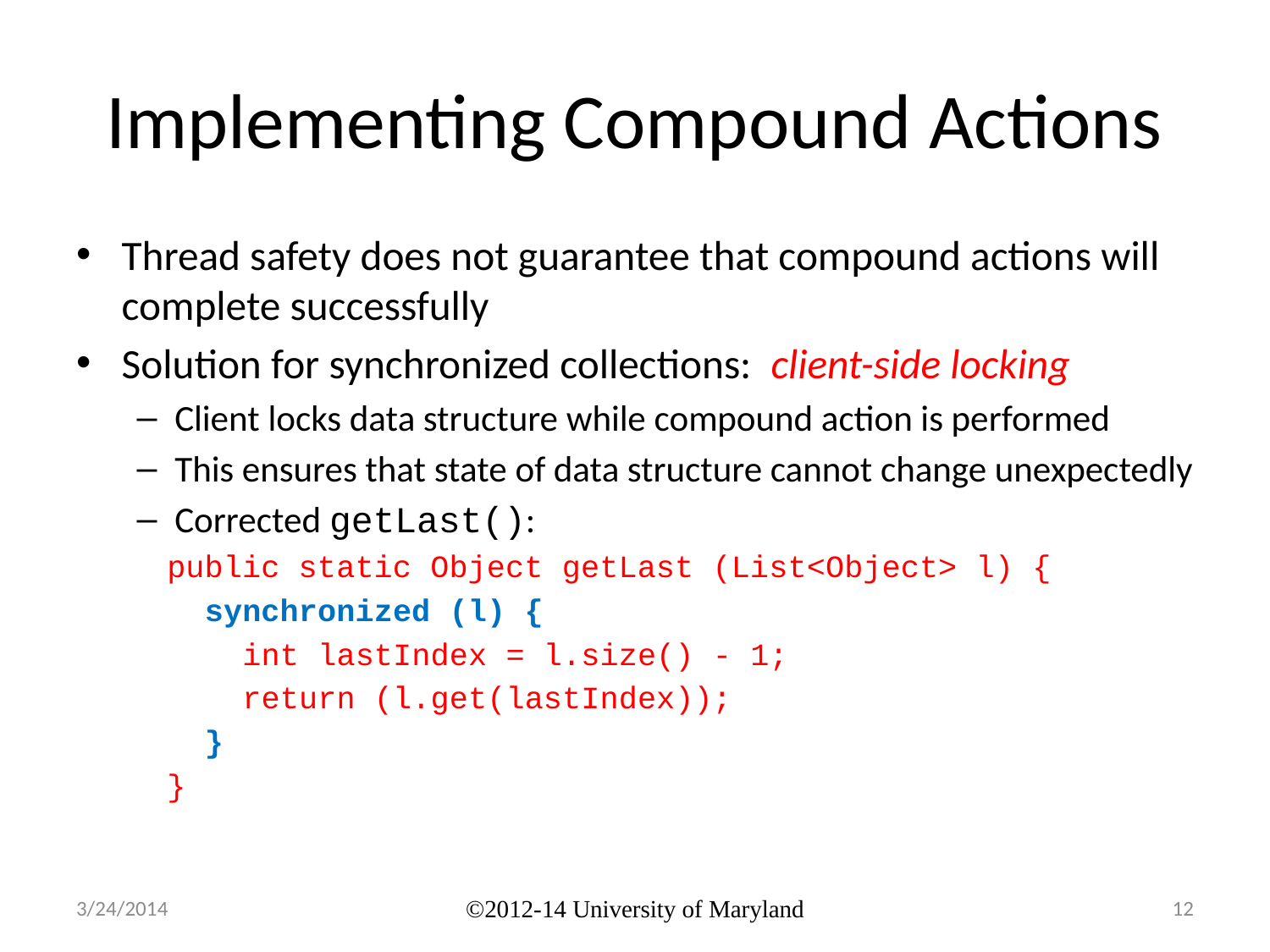

# Implementing Compound Actions
Thread safety does not guarantee that compound actions will complete successfully
Solution for synchronized collections:  client-side locking
Client locks data structure while compound action is performed
This ensures that state of data structure cannot change unexpectedly
Corrected getLast():
public static Object getLast (List<Object> l) {
  synchronized (l) {
    int lastIndex = l.size() - 1;
    return (l.get(lastIndex));
  }
}

3/24/2014
©2012-14 University of Maryland
12